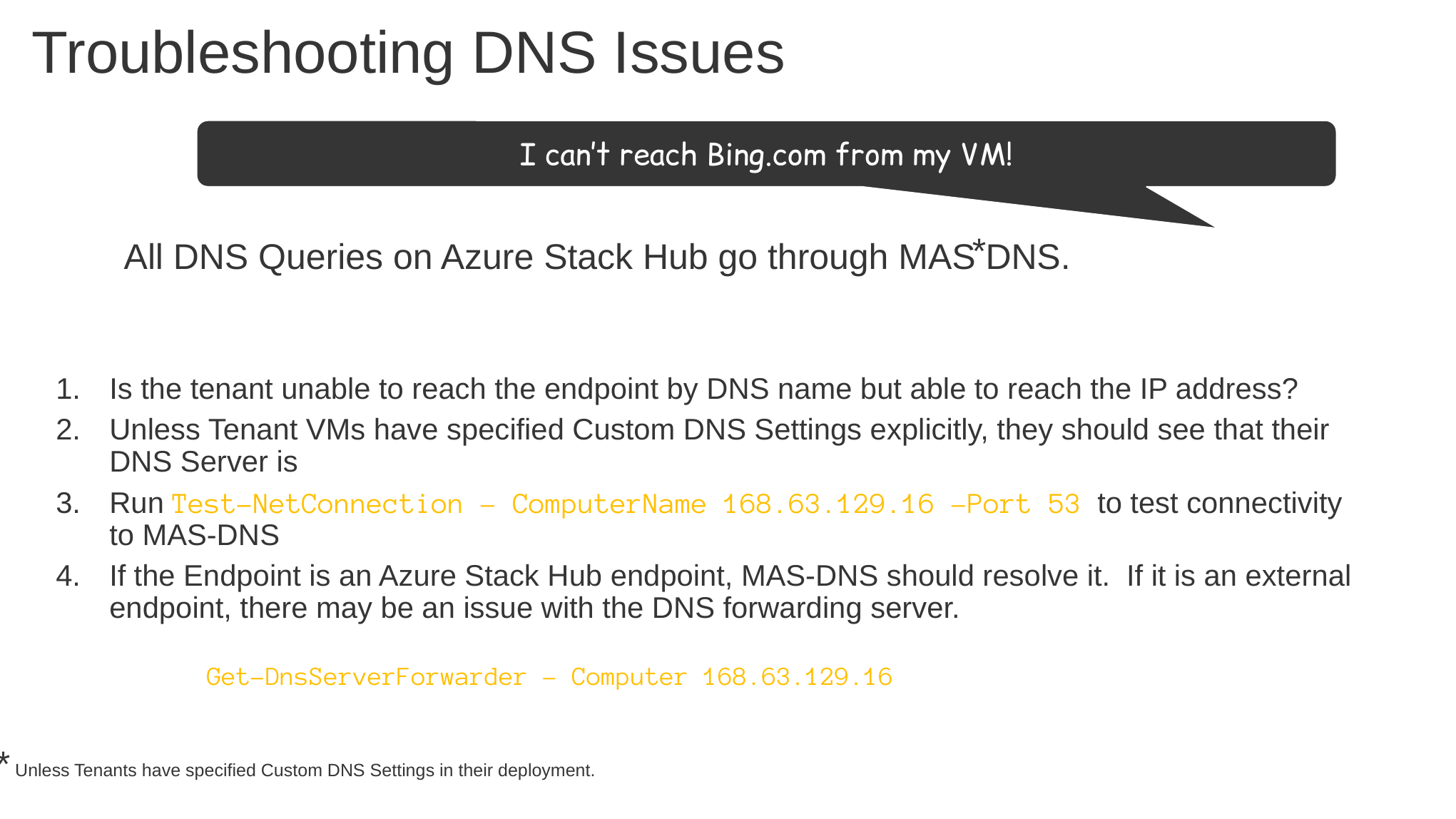

Troubleshooting DNS Issues
I can’t reach Bing.com from my VM!

*
All DNS Queries on Azure Stack Hub go through MAS DNS.
Is the tenant unable to reach the endpoint by DNS name but able to reach the IP address?
Unless Tenant VMs have specified Custom DNS Settings explicitly, they should see that their DNS Server is 168.63.129.16
Run Test-NetConnection – ComputerName 168.63.129.16 –Port 53 to test connectivity to MAS-DNS
If the Endpoint is an Azure Stack Hub endpoint, MAS-DNS should resolve it.  If it is an external endpoint, there may be an issue with the DNS forwarding server.
Get-DnsServerForwarder – Computer 168.63.129.16
* Unless Tenants have specified Custom DNS Settings in their deployment.